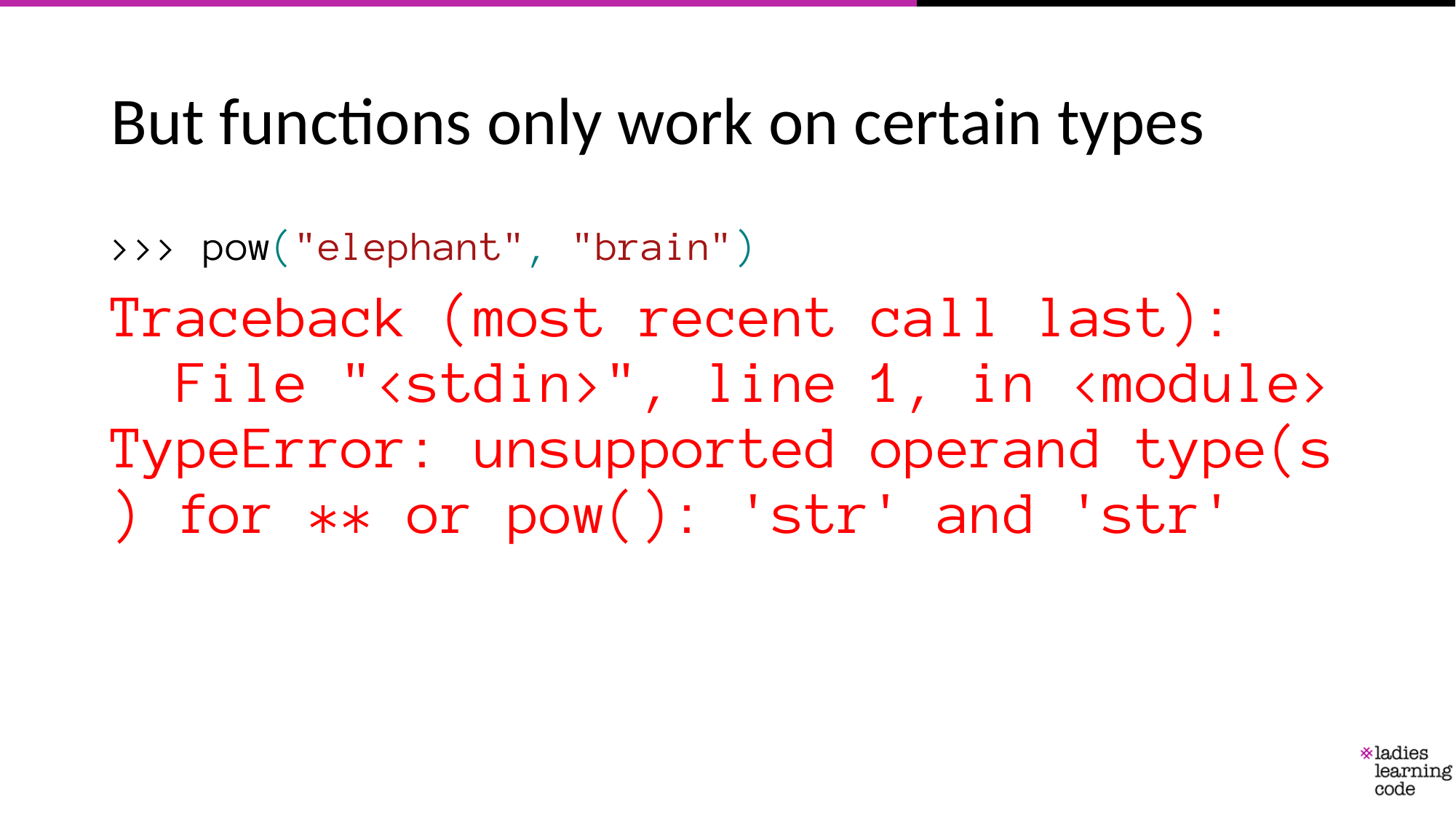

# But functions only work on certain types
>>> pow("elephant", "brain")
Traceback (most recent call last):   File "<stdin>", line 1, in <module> TypeError: unsupported operand type(s) for ** or pow(): 'str' and 'str'